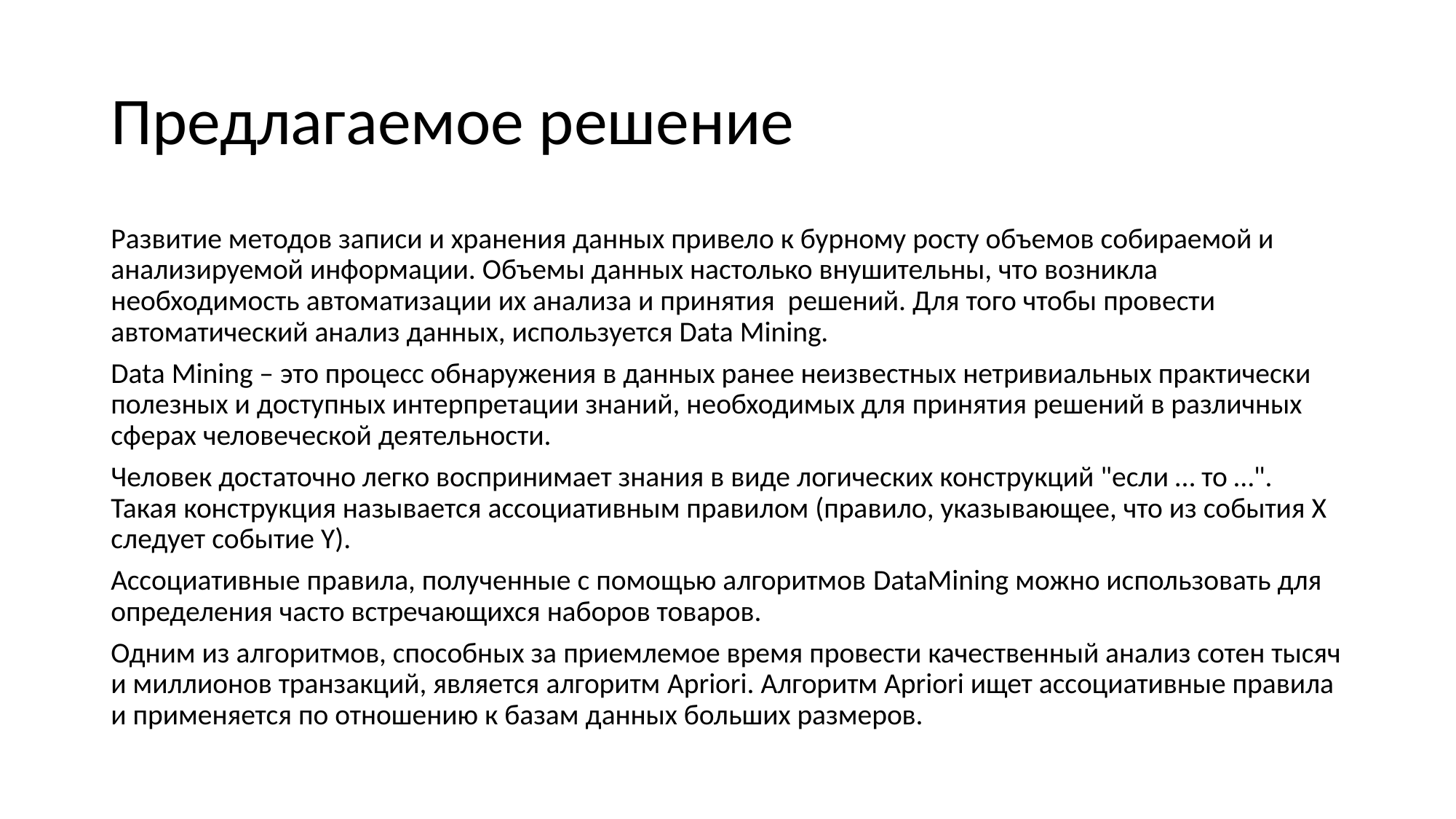

# Предлагаемое решение
Развитие методов записи и хранения данных привело к бурному росту объемов собираемой и анализируемой информации. Объемы данных настолько внушительны, что возникла необходимость автоматизации их анализа и принятия  решений. Для того чтобы провести автоматический анализ данных, используется Data Mining.
Data Mining – это процесс обнаружения в данных ранее неизвестных нетривиальных практически полезных и доступных интерпретации знаний, необходимых для принятия решений в различных сферах человеческой деятельности.
Человек достаточно легко воспринимает знания в виде логических конструкций "если … то …". Такая конструкция называется ассоциативным правилом (правило, указывающее, что из события X следует событие Y).
Ассоциативные правила, полученные с помощью алгоритмов DataMining можно использовать для определения часто встречающихся наборов товаров.
Одним из алгоритмов, способных за приемлемое время провести качественный анализ сотен тысяч и миллионов транзакций, является алгоритм Apriori. Алгоритм Apriori ищет ассоциативные правила и применяется по отношению к базам данных больших размеров.